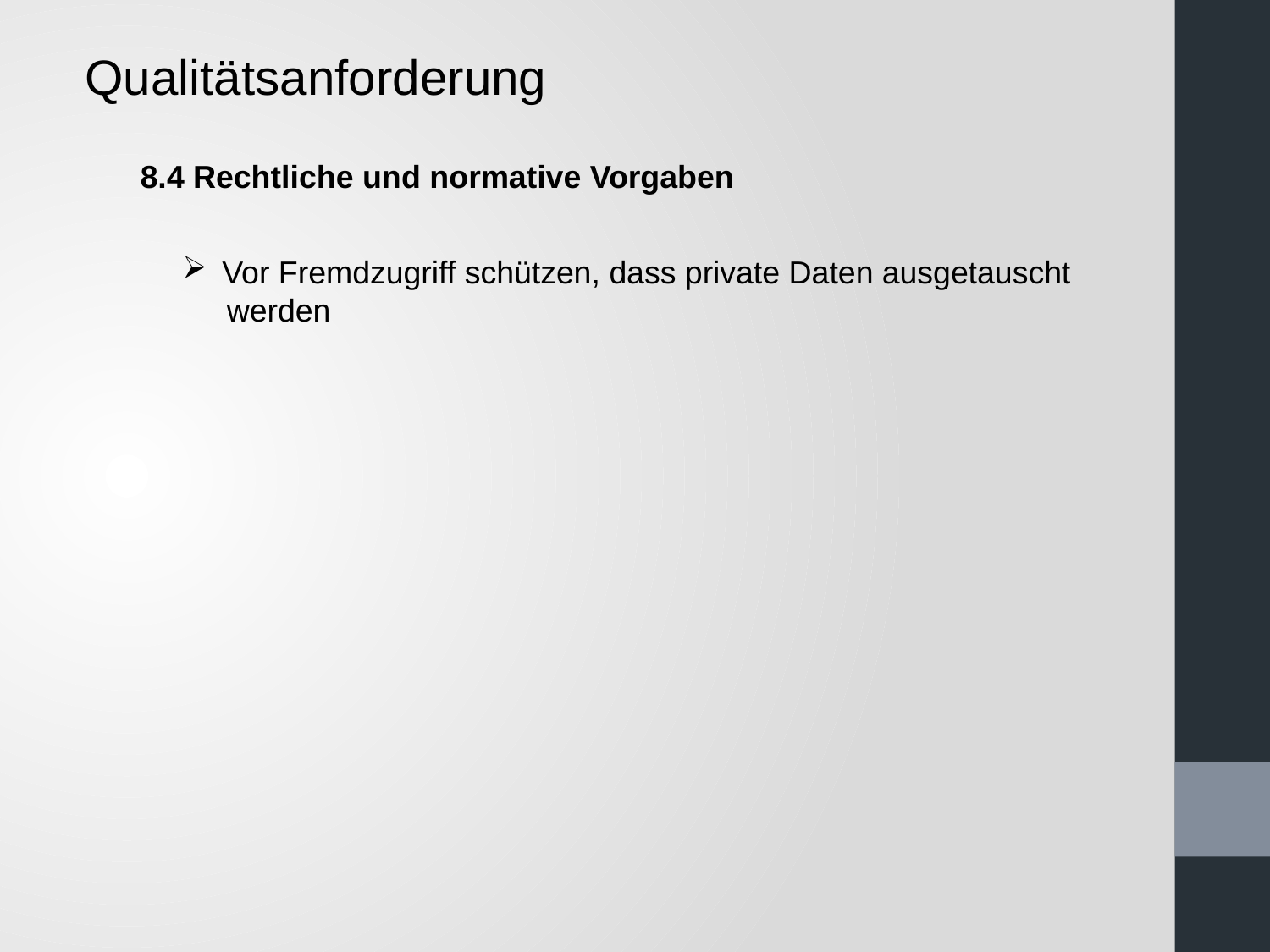

Qualitätsanforderung
8.4 Rechtliche und normative Vorgaben
Vor Fremdzugriff schützen, dass private Daten ausgetauscht
     werden